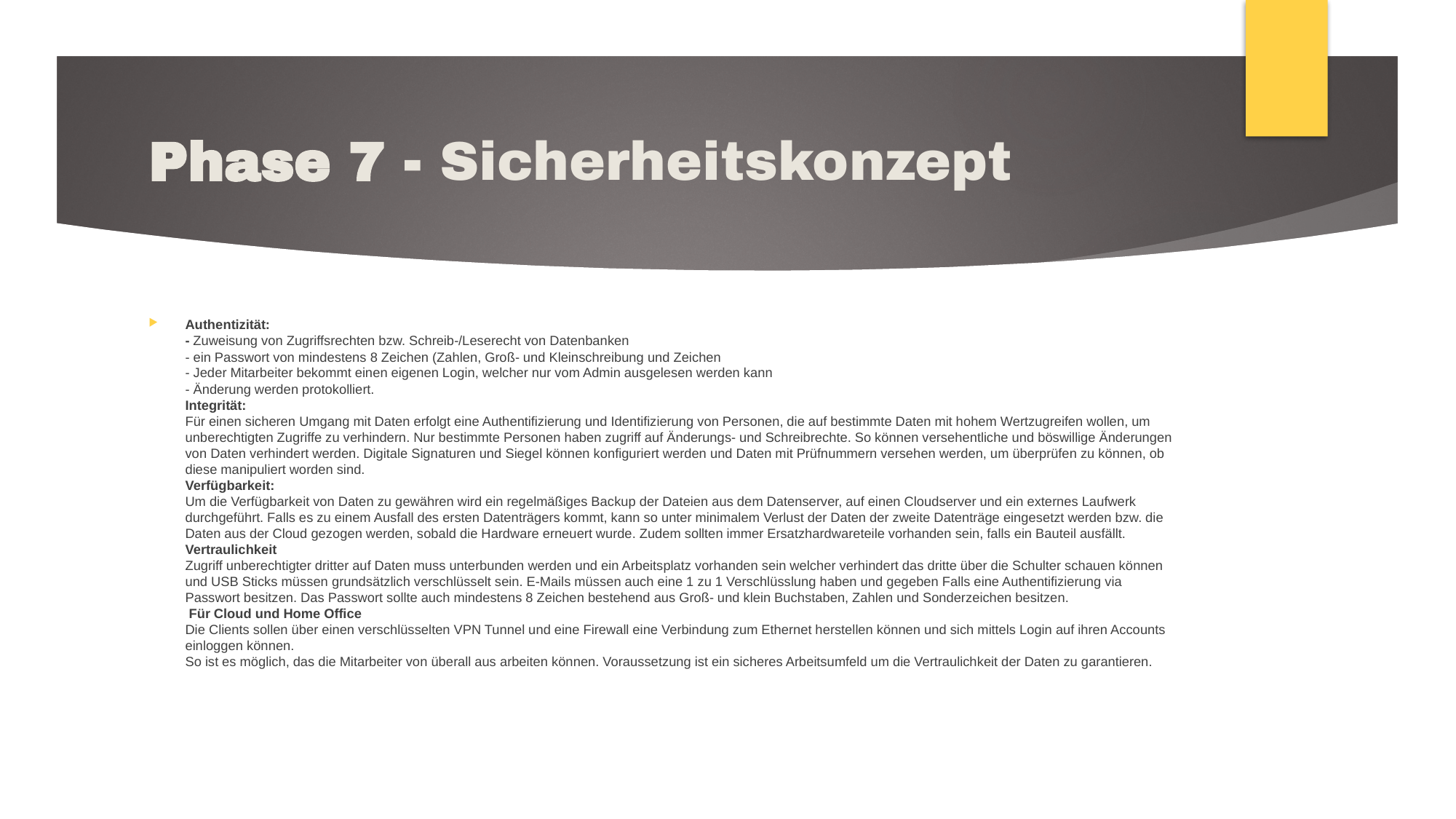

# Phase 7 - Sicherheitskonzept
Authentizität:
- Zuweisung von Zugriffsrechten bzw. Schreib-/Leserecht von Datenbanken
- ein Passwort von mindestens 8 Zeichen (Zahlen, Groß- und Kleinschreibung und Zeichen
- Jeder Mitarbeiter bekommt einen eigenen Login, welcher nur vom Admin ausgelesen werden kann
- Änderung werden protokolliert.
Integrität:
Für einen sicheren Umgang mit Daten erfolgt eine Authentifizierung und Identifizierung von Personen, die auf bestimmte Daten mit hohem Wertzugreifen wollen, um unberechtigten Zugriffe zu verhindern. Nur bestimmte Personen haben zugriff auf Änderungs- und Schreibrechte. So können versehentliche und böswillige Änderungen von Daten verhindert werden. Digitale Signaturen und Siegel können konfiguriert werden und Daten mit Prüfnummern versehen werden, um überprüfen zu können, ob diese manipuliert worden sind.
Verfügbarkeit:
Um die Verfügbarkeit von Daten zu gewähren wird ein regelmäßiges Backup der Dateien aus dem Datenserver, auf einen Cloudserver und ein externes Laufwerk durchgeführt. Falls es zu einem Ausfall des ersten Datenträgers kommt, kann so unter minimalem Verlust der Daten der zweite Datenträge eingesetzt werden bzw. die Daten aus der Cloud gezogen werden, sobald die Hardware erneuert wurde. Zudem sollten immer Ersatzhardwareteile vorhanden sein, falls ein Bauteil ausfällt.
Vertraulichkeit
Zugriff unberechtigter dritter auf Daten muss unterbunden werden und ein Arbeitsplatz vorhanden sein welcher verhindert das dritte über die Schulter schauen können und USB Sticks müssen grundsätzlich verschlüsselt sein. E-Mails müssen auch eine 1 zu 1 Verschlüsslung haben und gegeben Falls eine Authentifizierung via Passwort besitzen. Das Passwort sollte auch mindestens 8 Zeichen bestehend aus Groß- und klein Buchstaben, Zahlen und Sonderzeichen besitzen.
 Für Cloud und Home Office
Die Clients sollen über einen verschlüsselten VPN Tunnel und eine Firewall eine Verbindung zum Ethernet herstellen können und sich mittels Login auf ihren Accounts einloggen können.
So ist es möglich, das die Mitarbeiter von überall aus arbeiten können. Voraussetzung ist ein sicheres Arbeitsumfeld um die Vertraulichkeit der Daten zu garantieren.